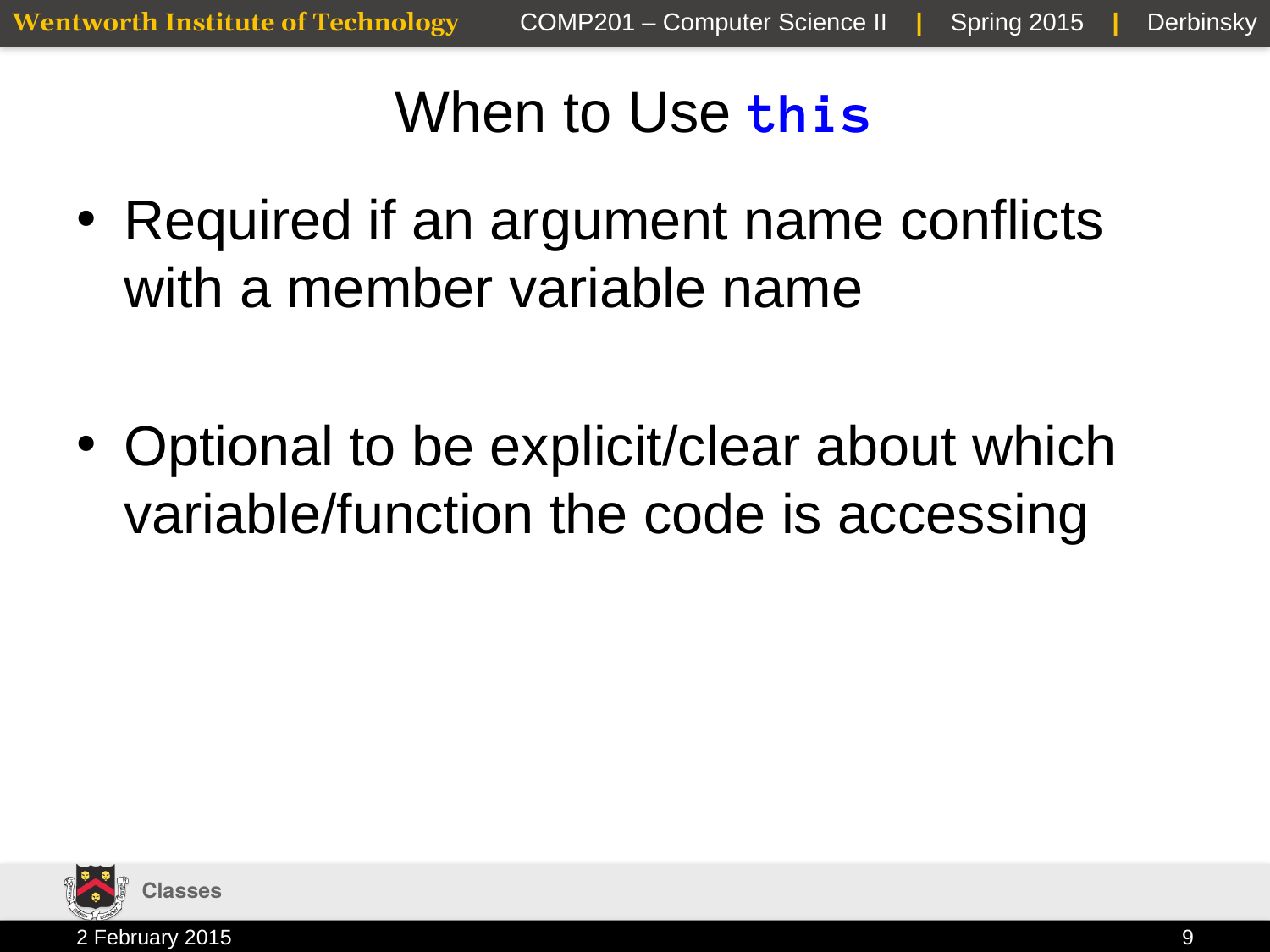

# When to Use this
Required if an argument name conflicts with a member variable name

Optional to be explicit/clear about which variable/function the code is accessing
Classes
2 February 2015
9